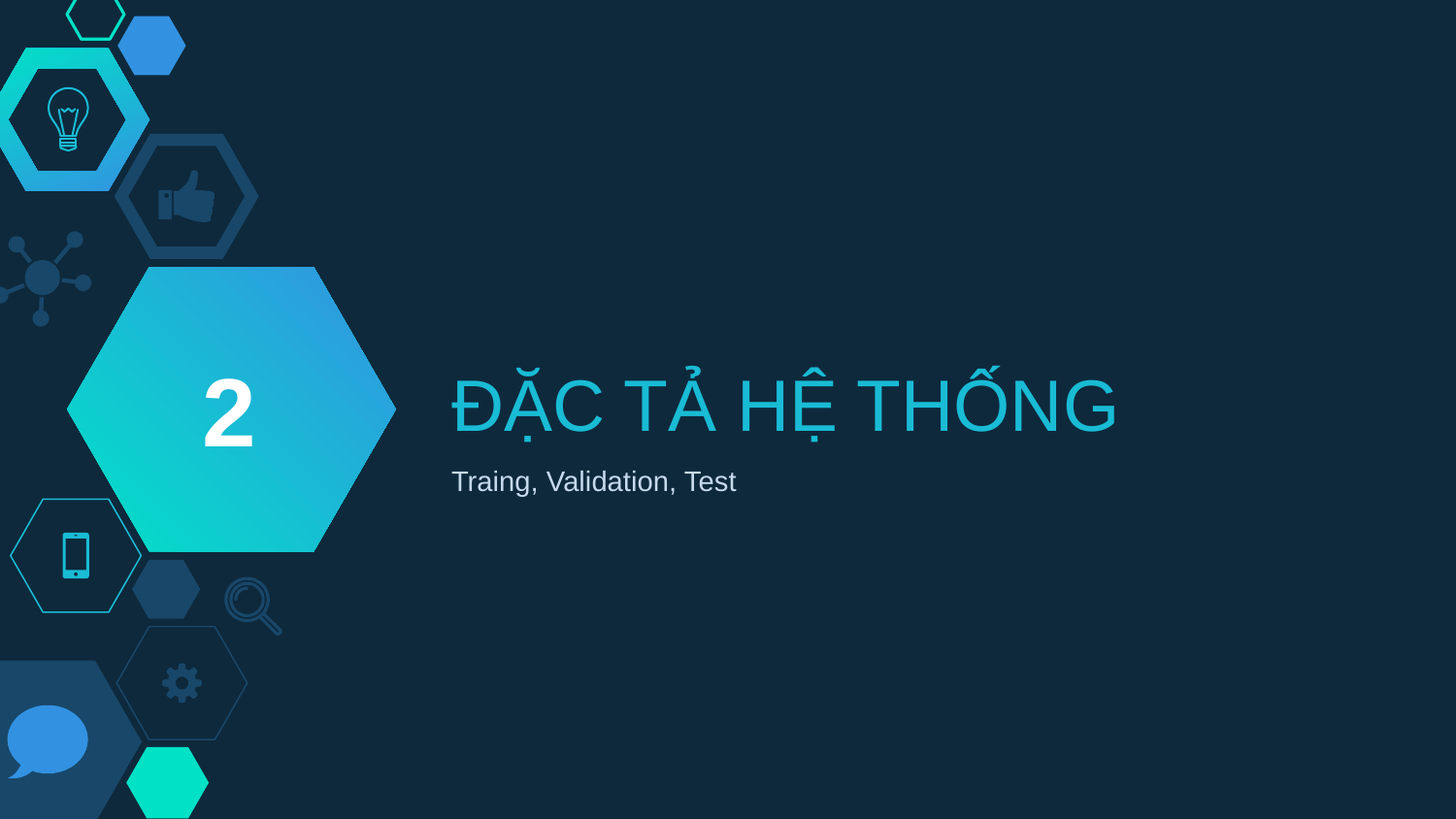

2
# ĐẶC TẢ HỆ THỐNG
Traing, Validation, Test